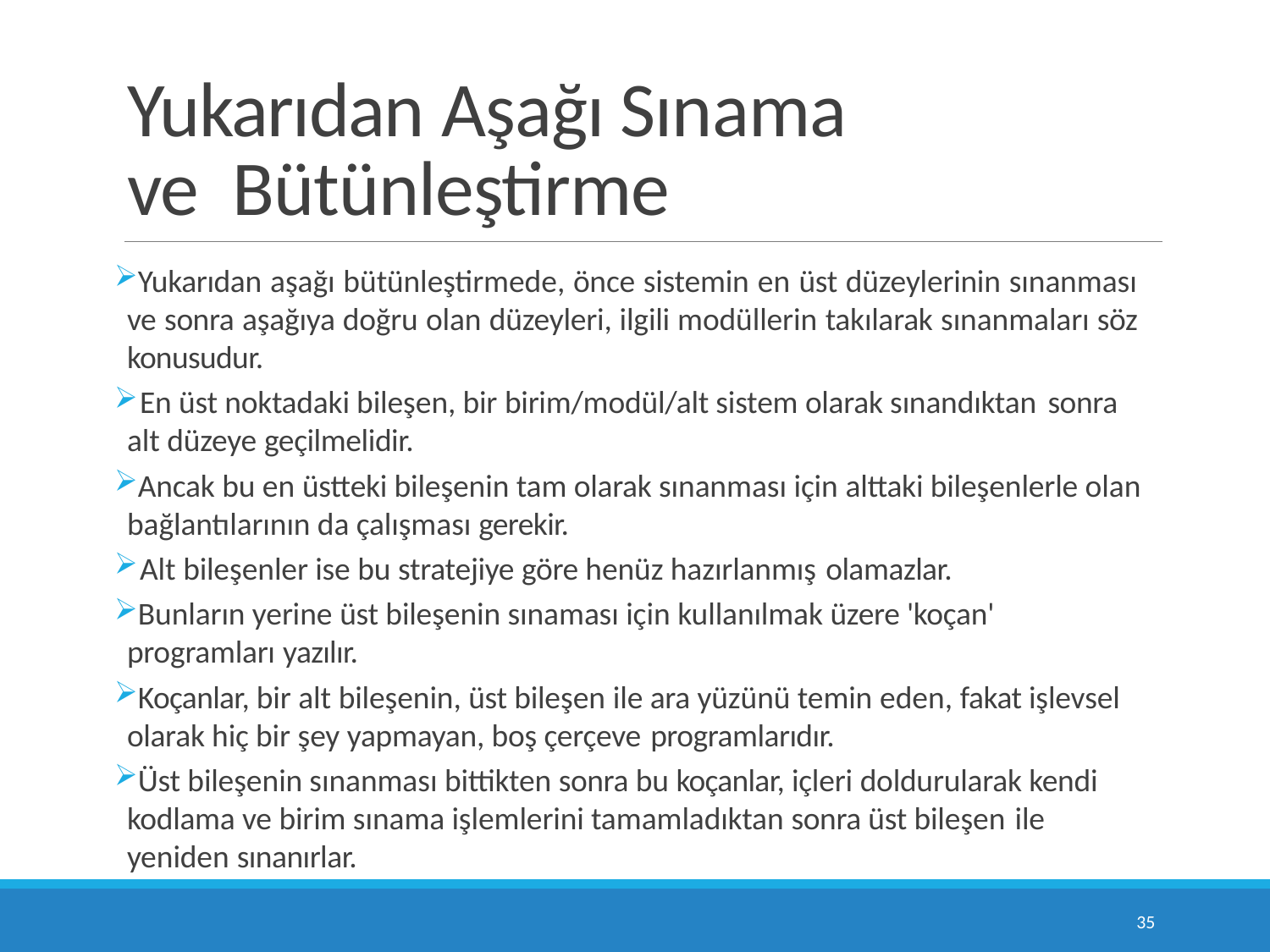

# Yukarıdan Aşağı Sınama ve  Bütünleştirme

Yukarıdan aşağı bütünleştirmede, önce sistemin en üst düzeylerinin sınanması  ve sonra aşağıya doğru olan düzeyleri, ilgili modüllerin takılarak sınanmaları söz  konusudur.
En üst noktadaki bileşen, bir birim/modül/alt sistem olarak sınandıktan sonra
alt düzeye geçilmelidir.
Ancak bu en üstteki bileşenin tam olarak sınanması için alttaki bileşenlerle olan  bağlantılarının da çalışması gerekir.
Alt bileşenler ise bu stratejiye göre henüz hazırlanmış olamazlar.
Bunların yerine üst bileşenin sınaması için kullanılmak üzere 'koçan'  programları yazılır.
Koçanlar, bir alt bileşenin, üst bileşen ile ara yüzünü temin eden, fakat işlevsel  olarak hiç bir şey yapmayan, boş çerçeve programlarıdır.
Üst bileşenin sınanması bittikten sonra bu koçanlar, içleri doldurularak kendi  kodlama ve birim sınama işlemlerini tamamladıktan sonra üst bileşen ile
yeniden sınanırlar.
35